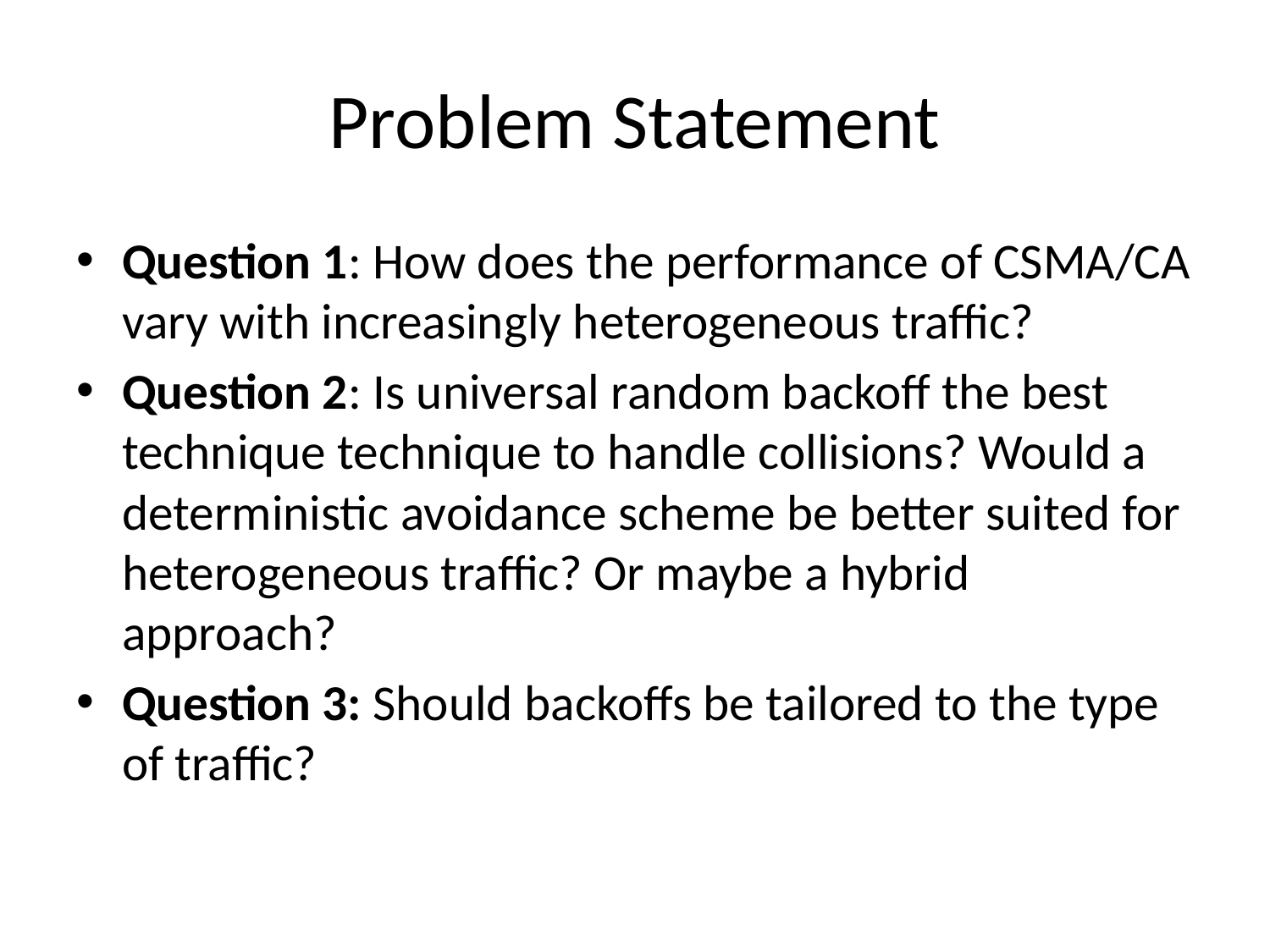

# Problem Statement
Question 1: How does the performance of CSMA/CA vary with increasingly heterogeneous traffic?
Question 2: Is universal random backoff the best technique technique to handle collisions? Would a deterministic avoidance scheme be better suited for heterogeneous traffic? Or maybe a hybrid approach?
Question 3: Should backoffs be tailored to the type of traffic?